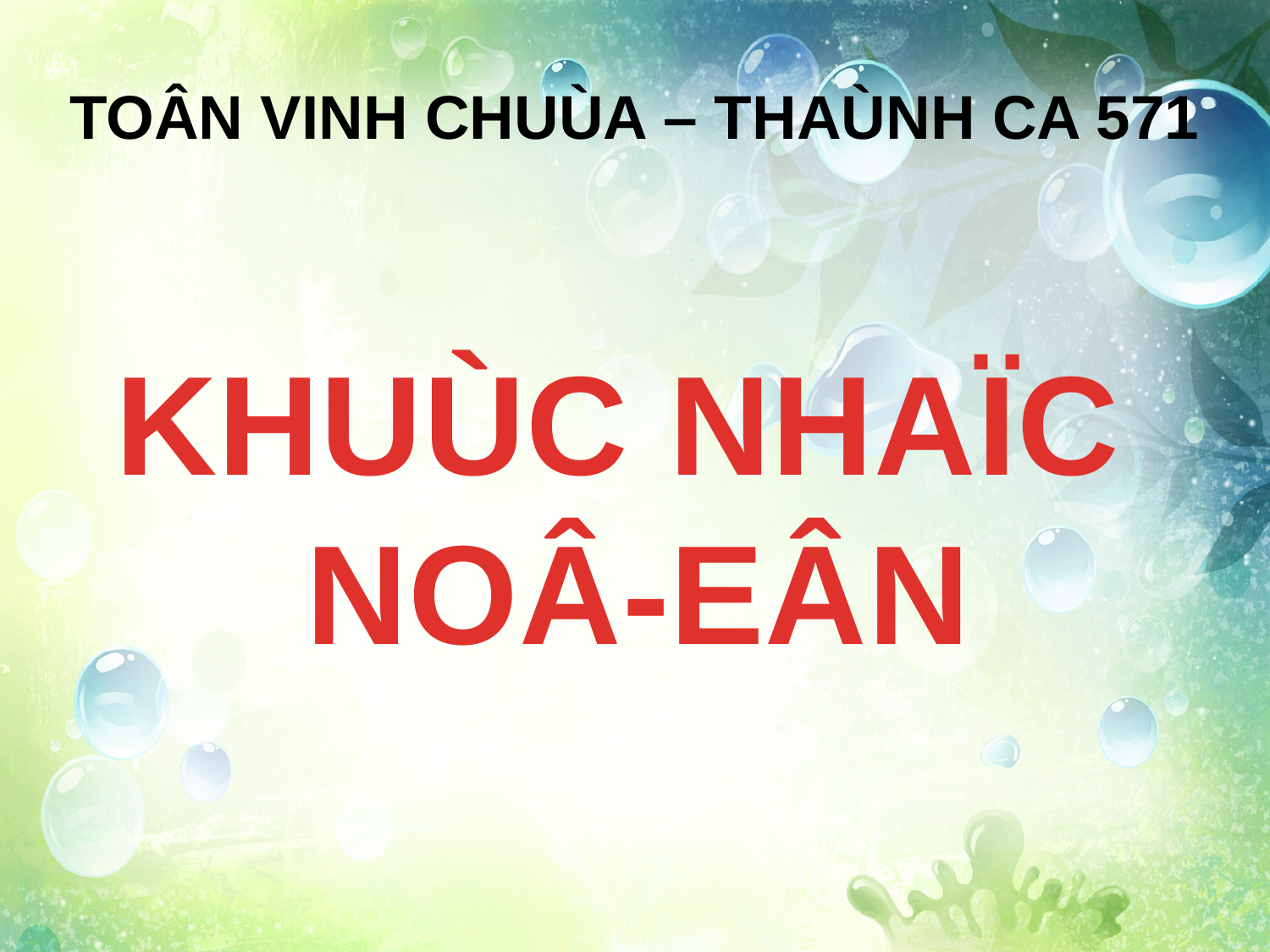

TOÂN VINH CHUÙA – THAÙNH CA 571
KHUÙC NHAÏC
NOÂ-EÂN